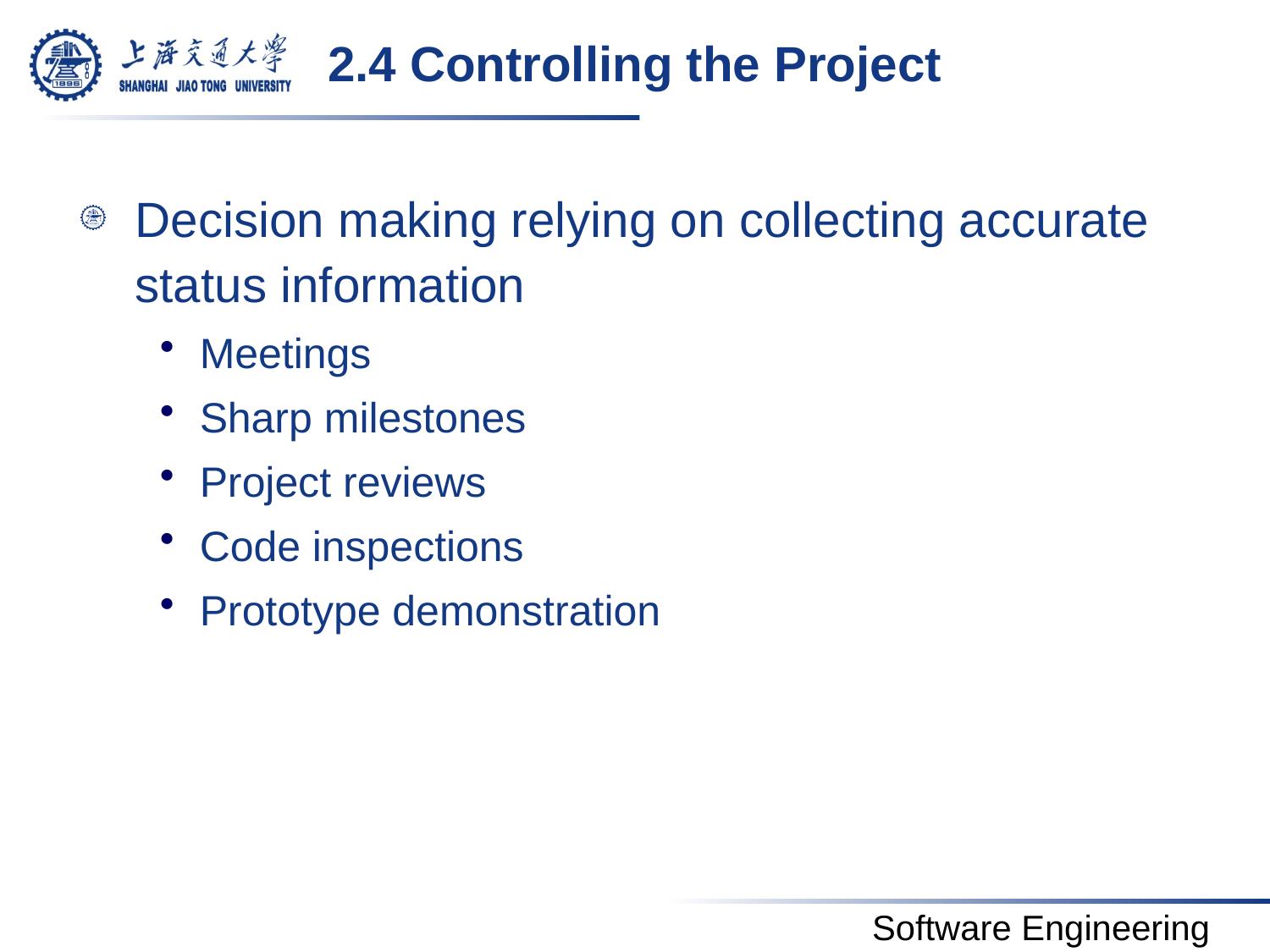

# 2.4 Controlling the Project
Decision making relying on collecting accurate status information
Meetings
Sharp milestones
Project reviews
Code inspections
Prototype demonstration